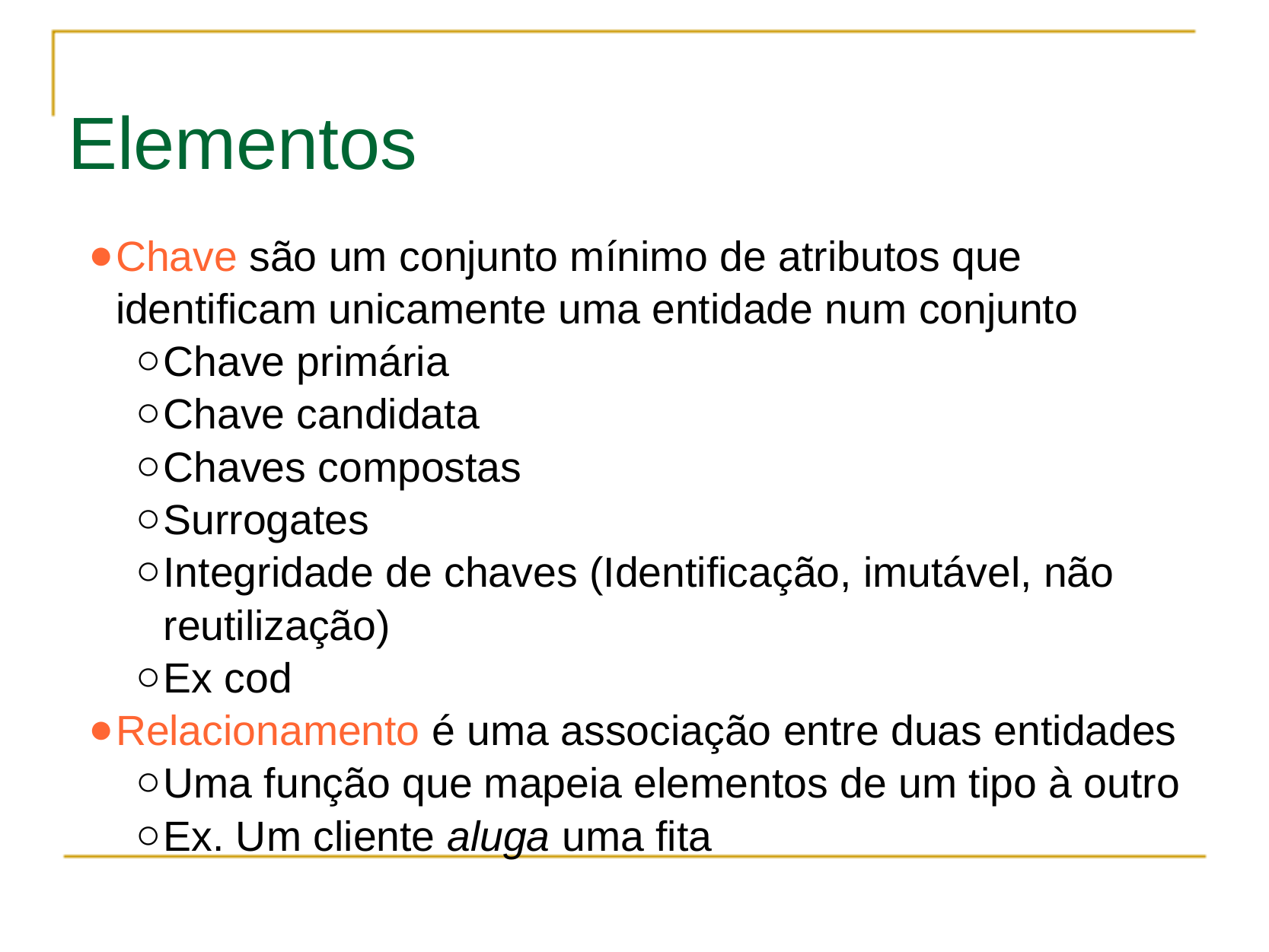

# Elementos
Chave são um conjunto mínimo de atributos que identificam unicamente uma entidade num conjunto
Chave primária
Chave candidata
Chaves compostas
Surrogates
Integridade de chaves (Identificação, imutável, não reutilização)
Ex cod
Relacionamento é uma associação entre duas entidades
Uma função que mapeia elementos de um tipo à outro
Ex. Um cliente aluga uma fita